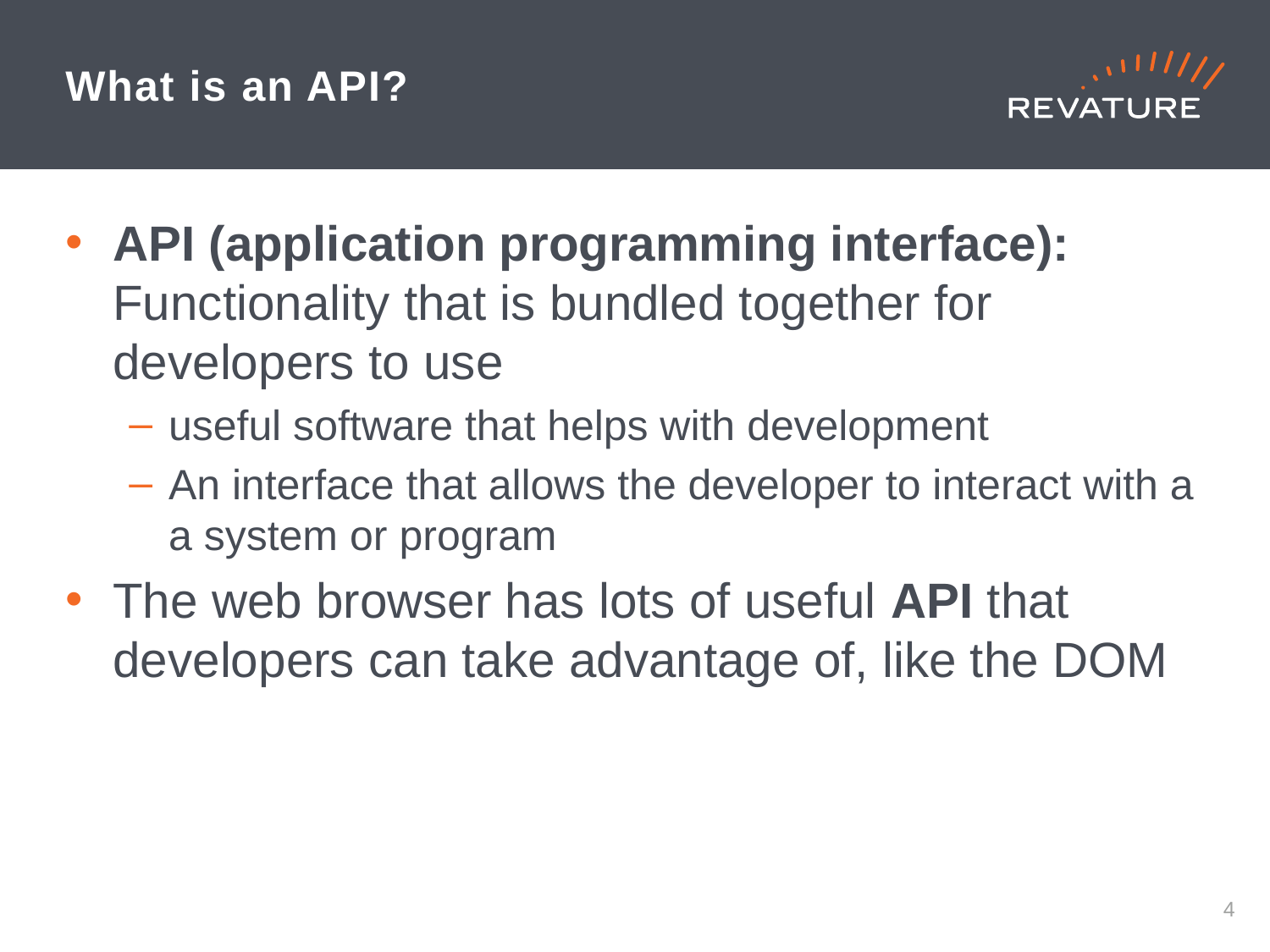

# What is an API?
API (application programming interface): Functionality that is bundled together for developers to use
useful software that helps with development
An interface that allows the developer to interact with a a system or program
The web browser has lots of useful API that developers can take advantage of, like the DOM

4